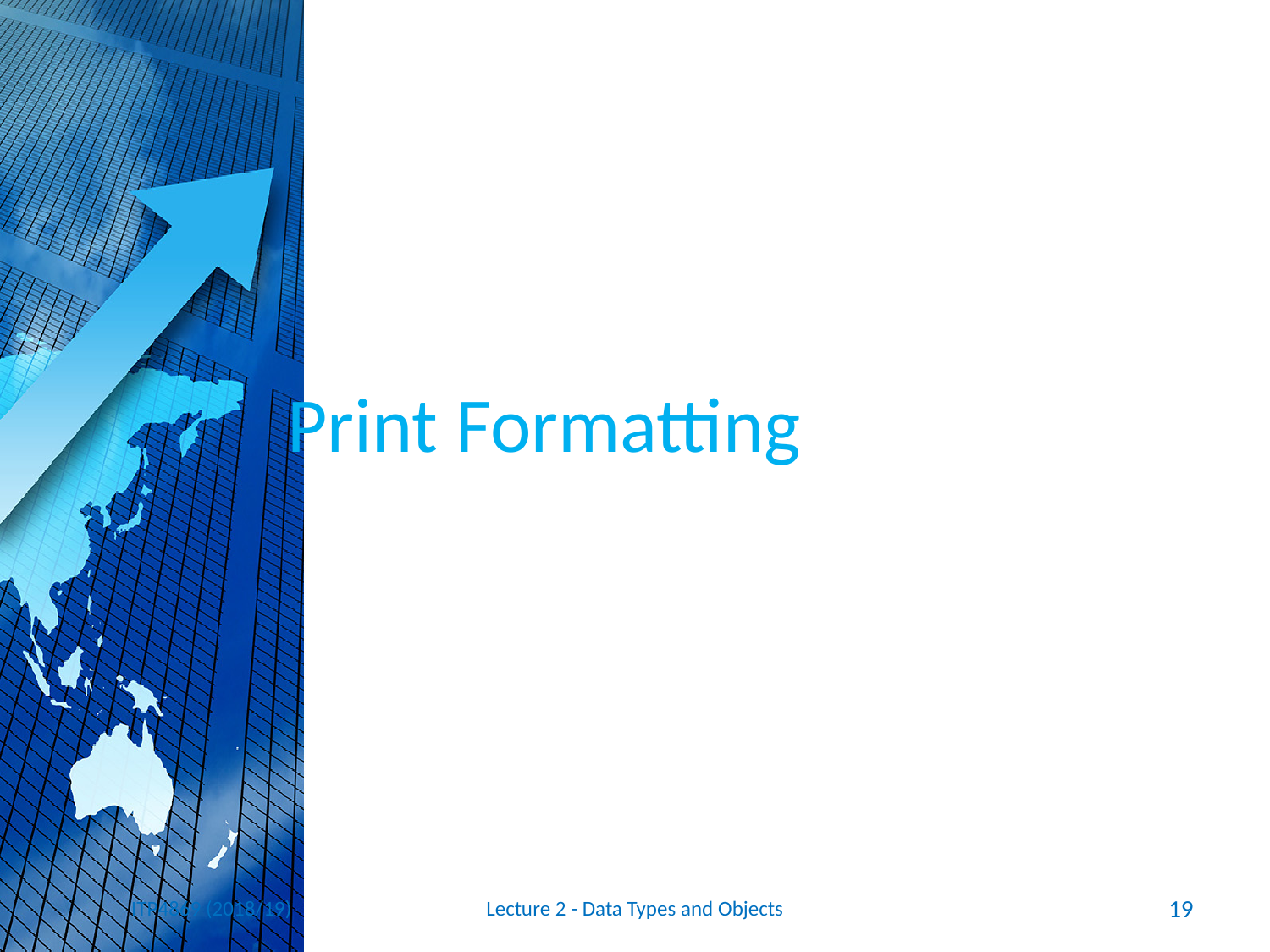

# Print Formatting
ITP4869 (2018/19)
Lecture 2 - Data Types and Objects
19